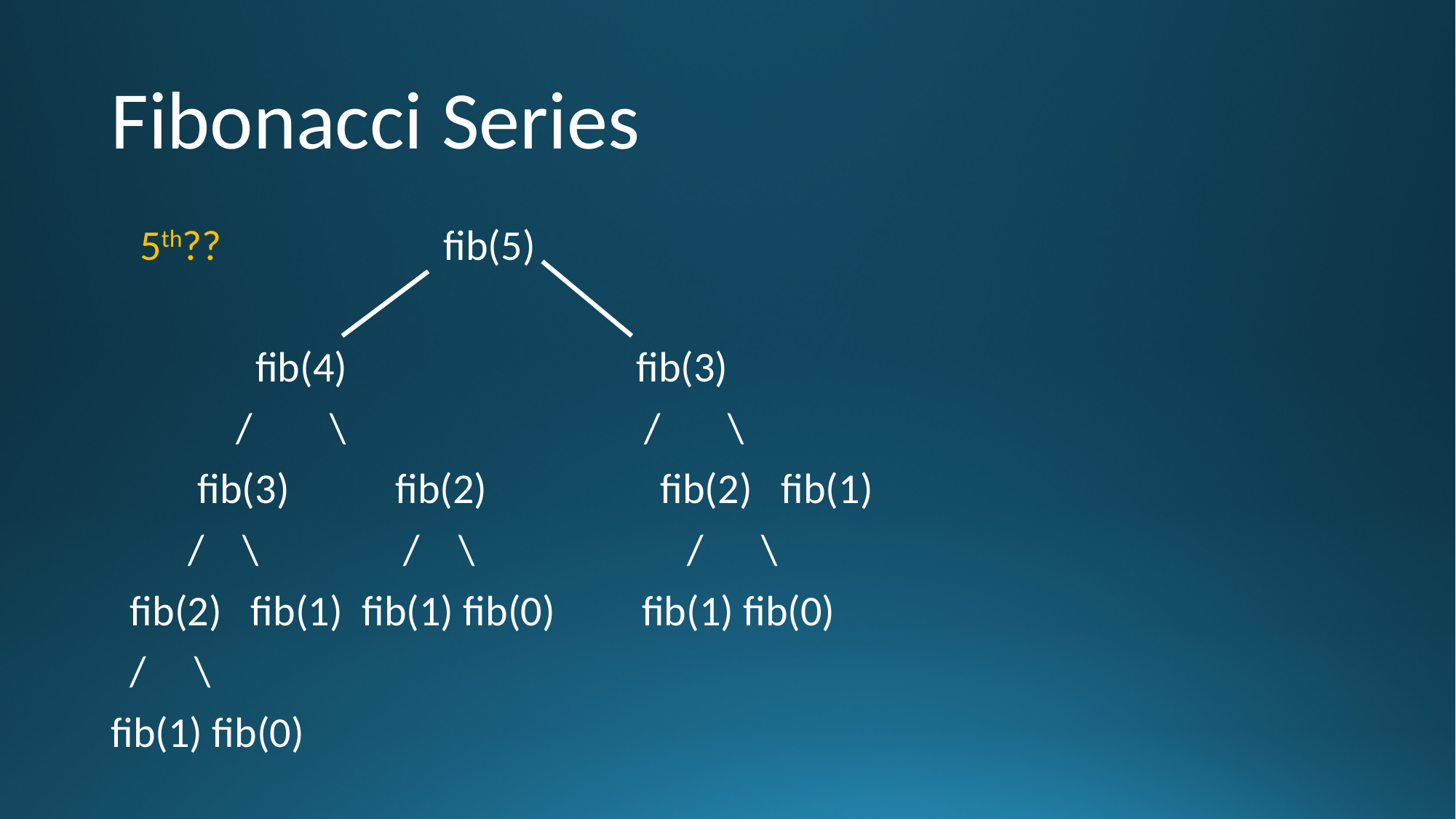

# Fibonacci Series
   5th??                       fib(5)

               fib(4)                              fib(3)
             /        \                               /       \
         fib(3)           fib(2)                  fib(2)   fib(1)
        /    \               /    \                      /      \
  fib(2)   fib(1)  fib(1) fib(0)         fib(1) fib(0)
  /     \
fib(1) fib(0)